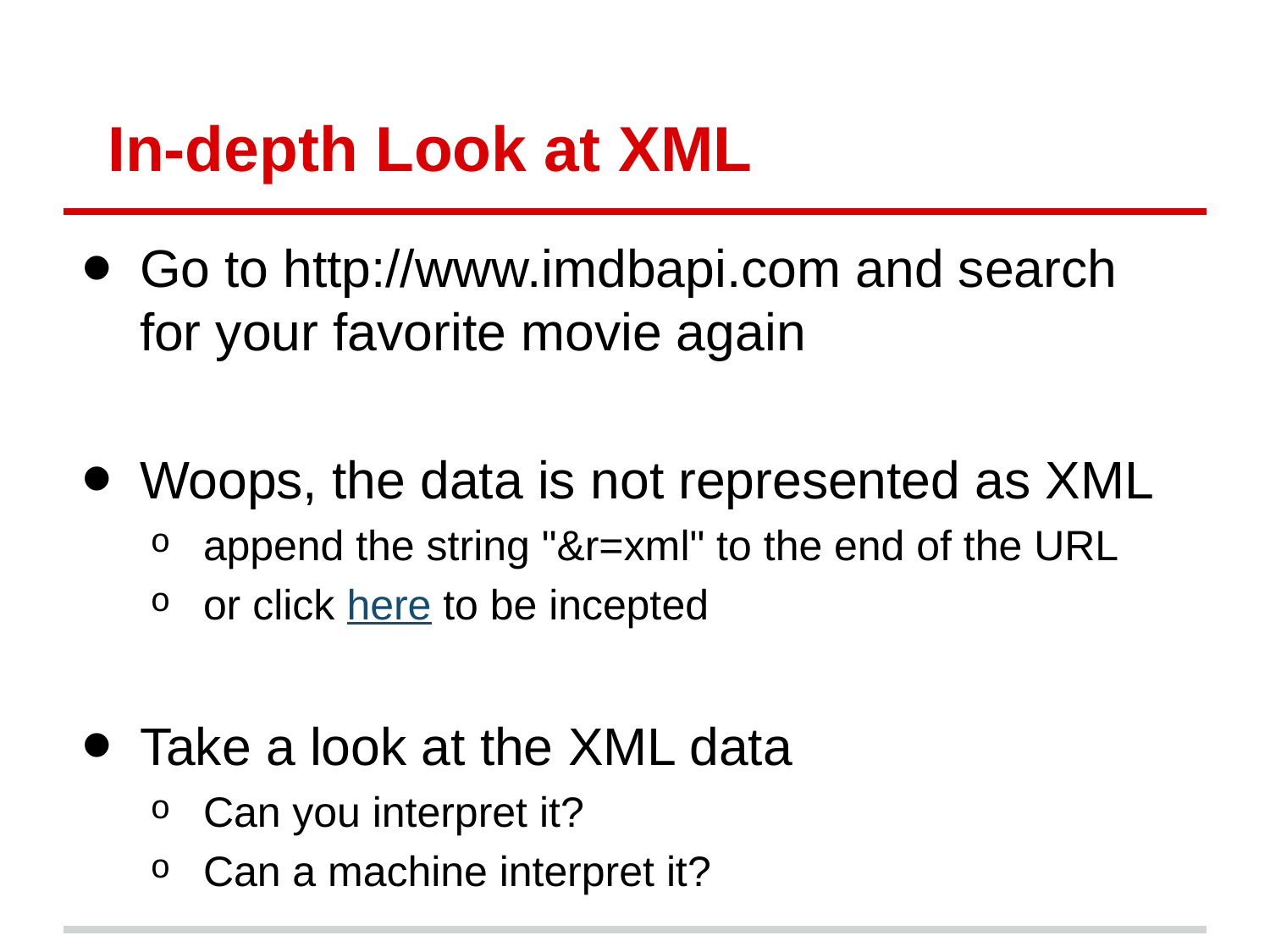

# In-depth Look at XML
Go to http://www.imdbapi.com and search for your favorite movie again

Woops, the data is not represented as XML
append the string "&r=xml" to the end of the URL
or click here to be incepted

Take a look at the XML data
Can you interpret it?
Can a machine interpret it?